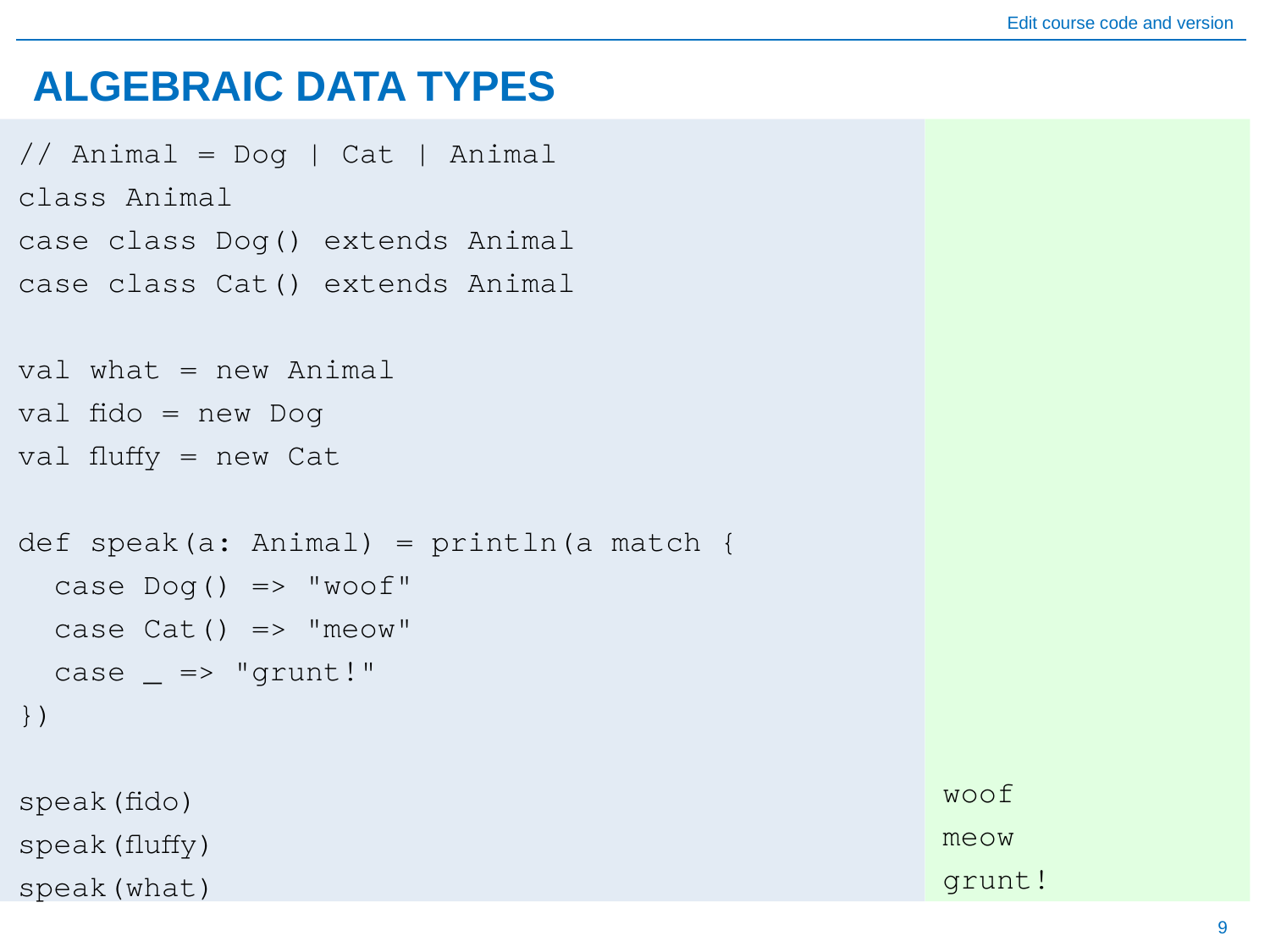

# ALGEBRAIC DATA TYPES
woof
meow
grunt!
// Animal = Dog | Cat | Animal
class Animal
case class Dog() extends Animal
case class Cat() extends Animal
val what = new Animal
val fido = new Dog
val fluffy = new Cat
def speak(a: Animal) = println(a match {
  case Dog() => "woof"
  case Cat() => "meow"
  case _ => "grunt!"
})
speak(fido)
speak(fluffy)
speak(what)